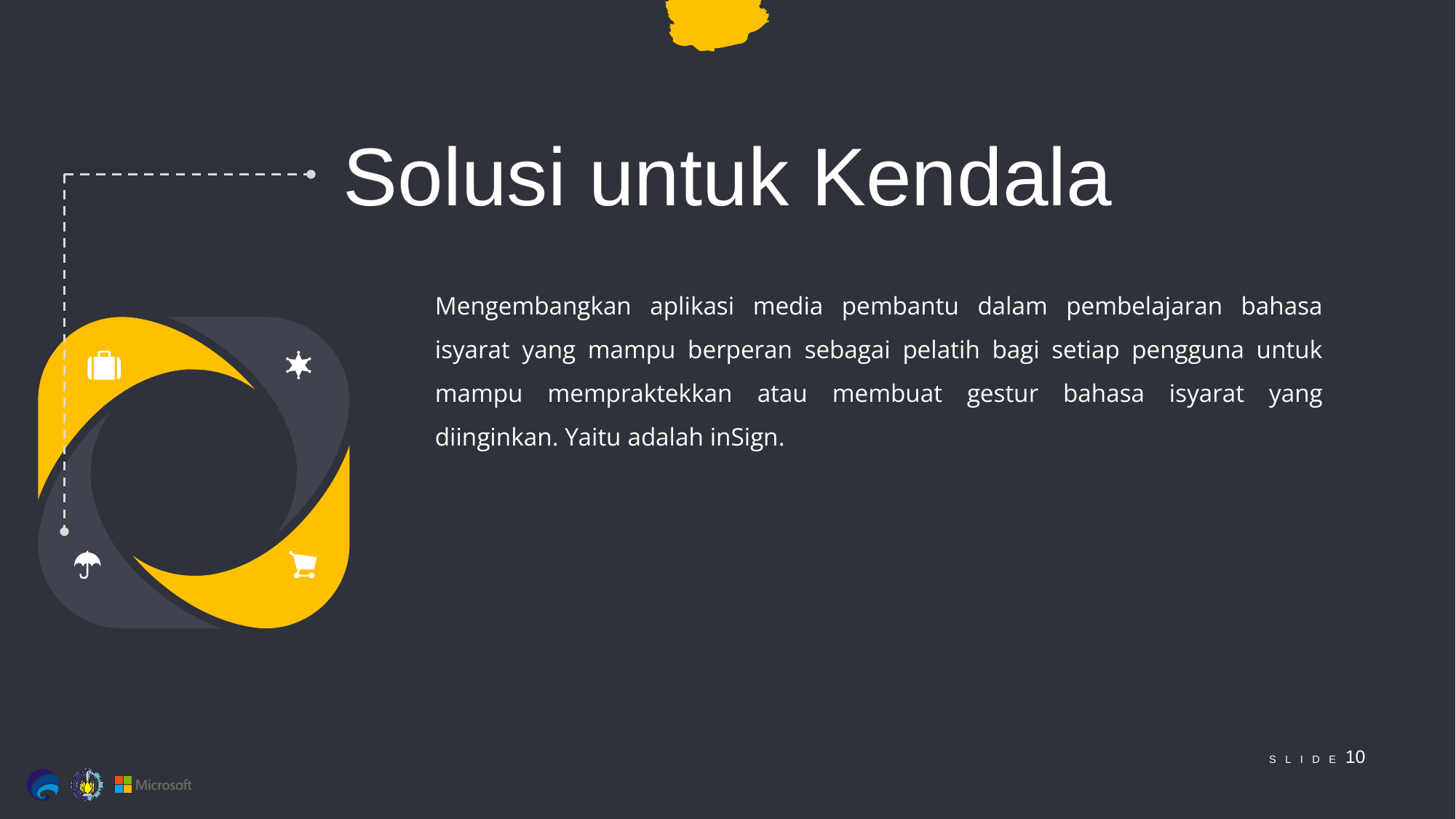

Solusi untuk Kendala
Mengembangkan aplikasi media pembantu dalam pembelajaran bahasa isyarat yang mampu berperan sebagai pelatih bagi setiap pengguna untuk mampu mempraktekkan atau membuat gestur bahasa isyarat yang diinginkan. Yaitu adalah inSign.